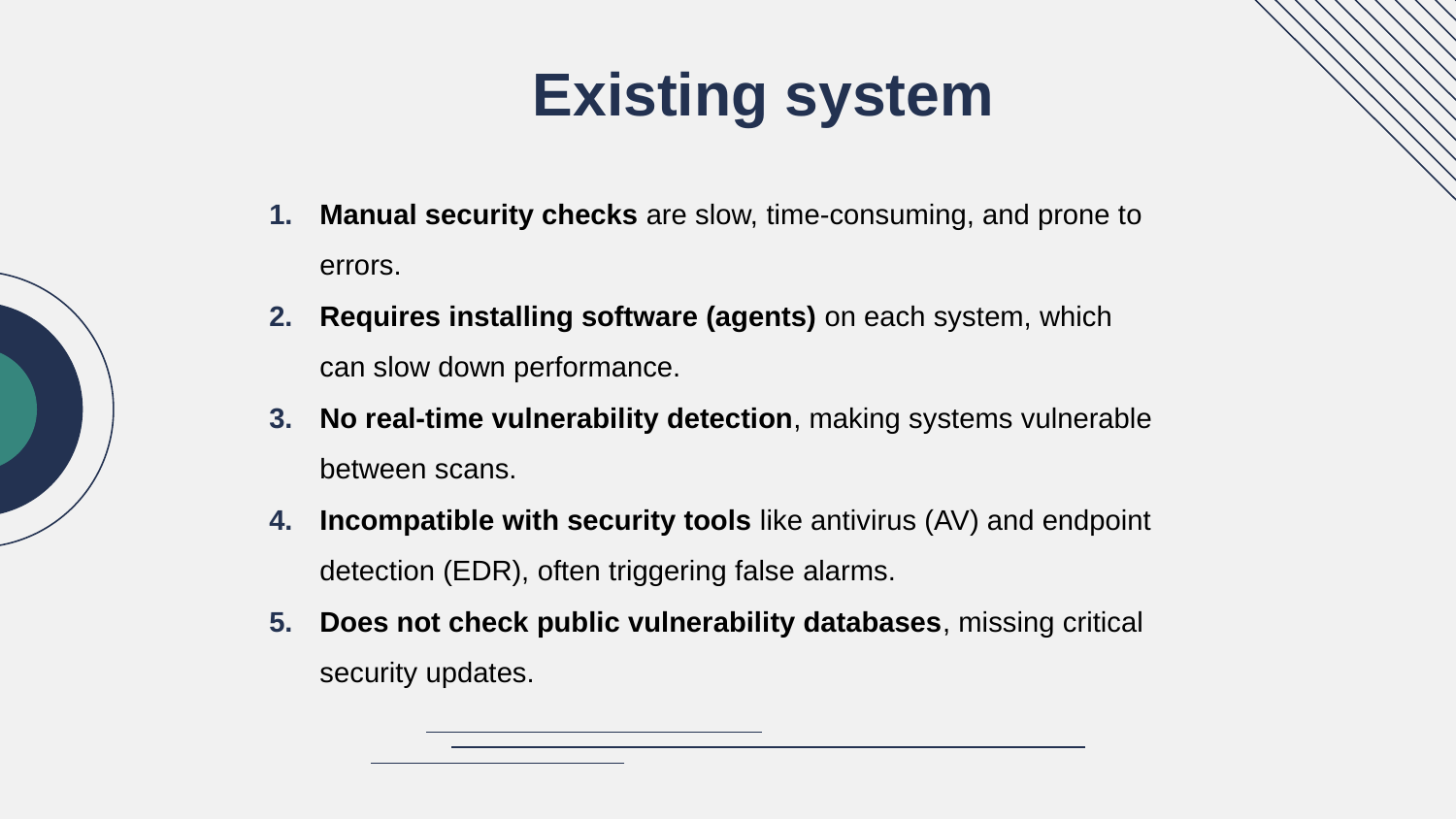

# Existing system
Manual security checks are slow, time-consuming, and prone to errors.
Requires installing software (agents) on each system, which can slow down performance.
No real-time vulnerability detection, making systems vulnerable between scans.
Incompatible with security tools like antivirus (AV) and endpoint detection (EDR), often triggering false alarms.
Does not check public vulnerability databases, missing critical security updates.